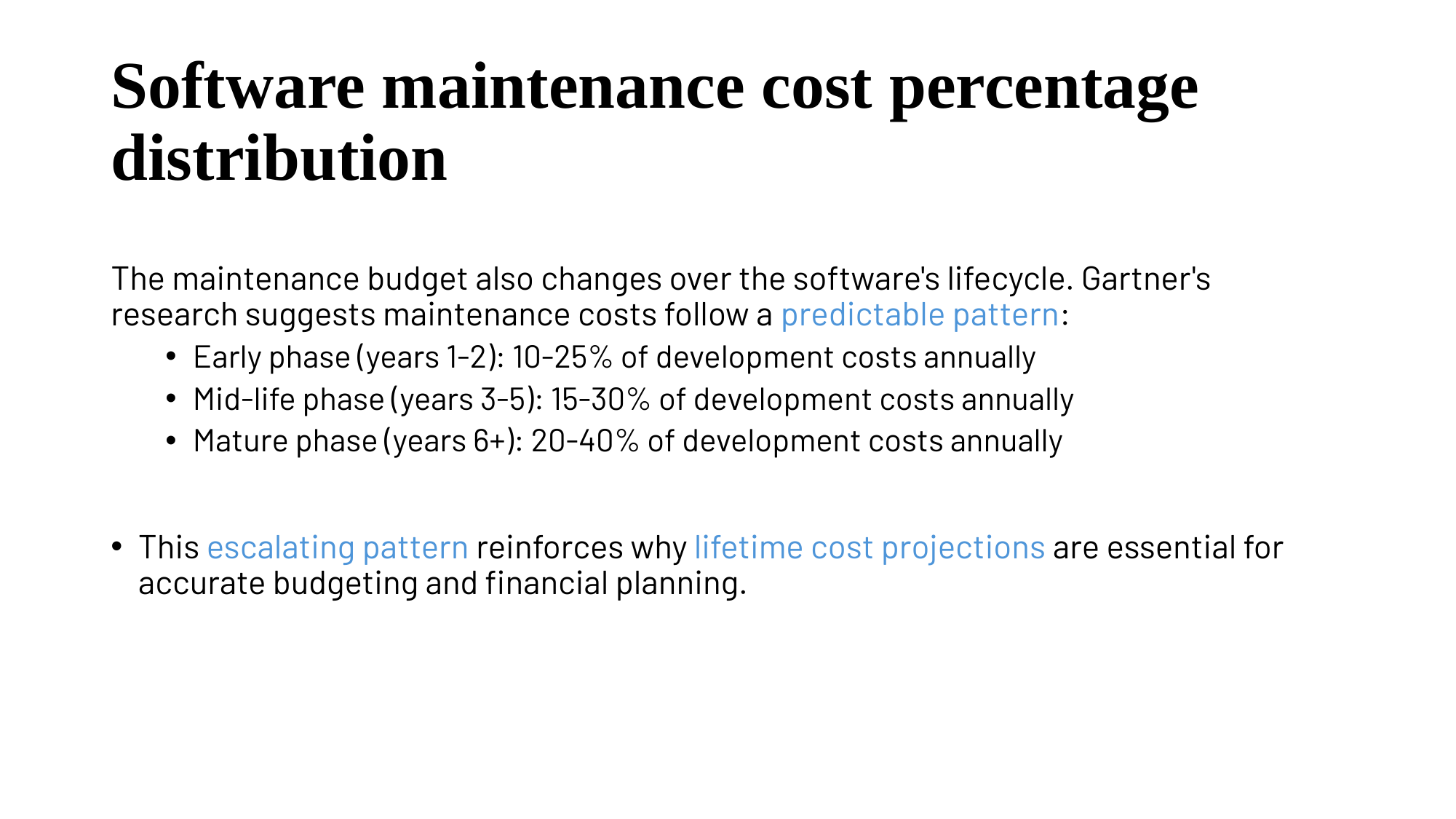

# Software maintenance cost percentage distribution
The maintenance budget also changes over the software's lifecycle. Gartner's research suggests maintenance costs follow a predictable pattern:
Early phase (years 1-2): 10-25% of development costs annually
Mid-life phase (years 3-5): 15-30% of development costs annually
Mature phase (years 6+): 20-40% of development costs annually

This escalating pattern reinforces why lifetime cost projections are essential for accurate budgeting and financial planning.